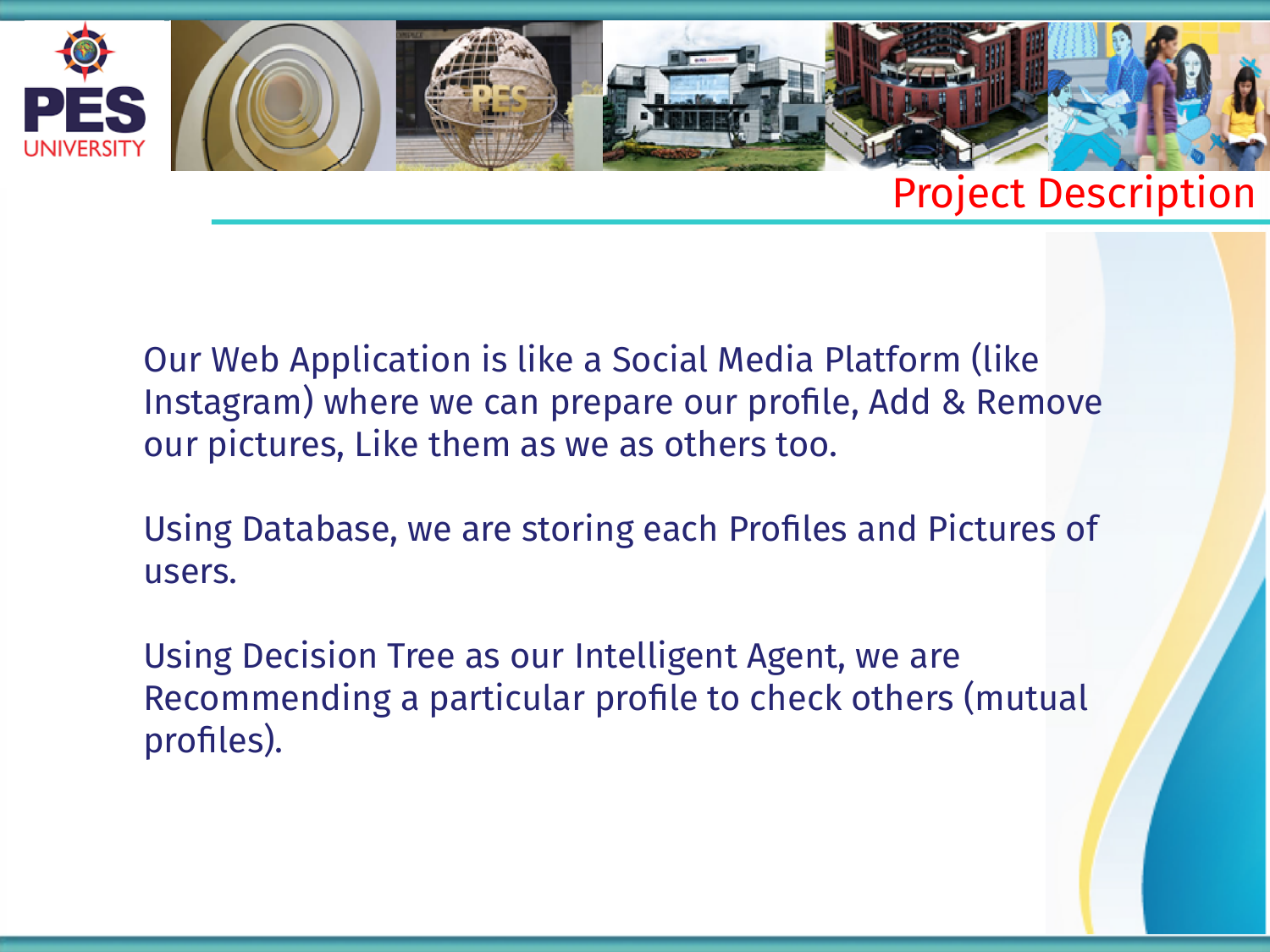

Project Description

Our Web Application is like a Social Media Platform (like Instagram) where we can prepare our profile, Add & Remove our pictures, Like them as we as others too.

Using Database, we are storing each Profiles and Pictures of users.

Using Decision Tree as our Intelligent Agent, we are Recommending a particular profile to check others (mutual profiles).